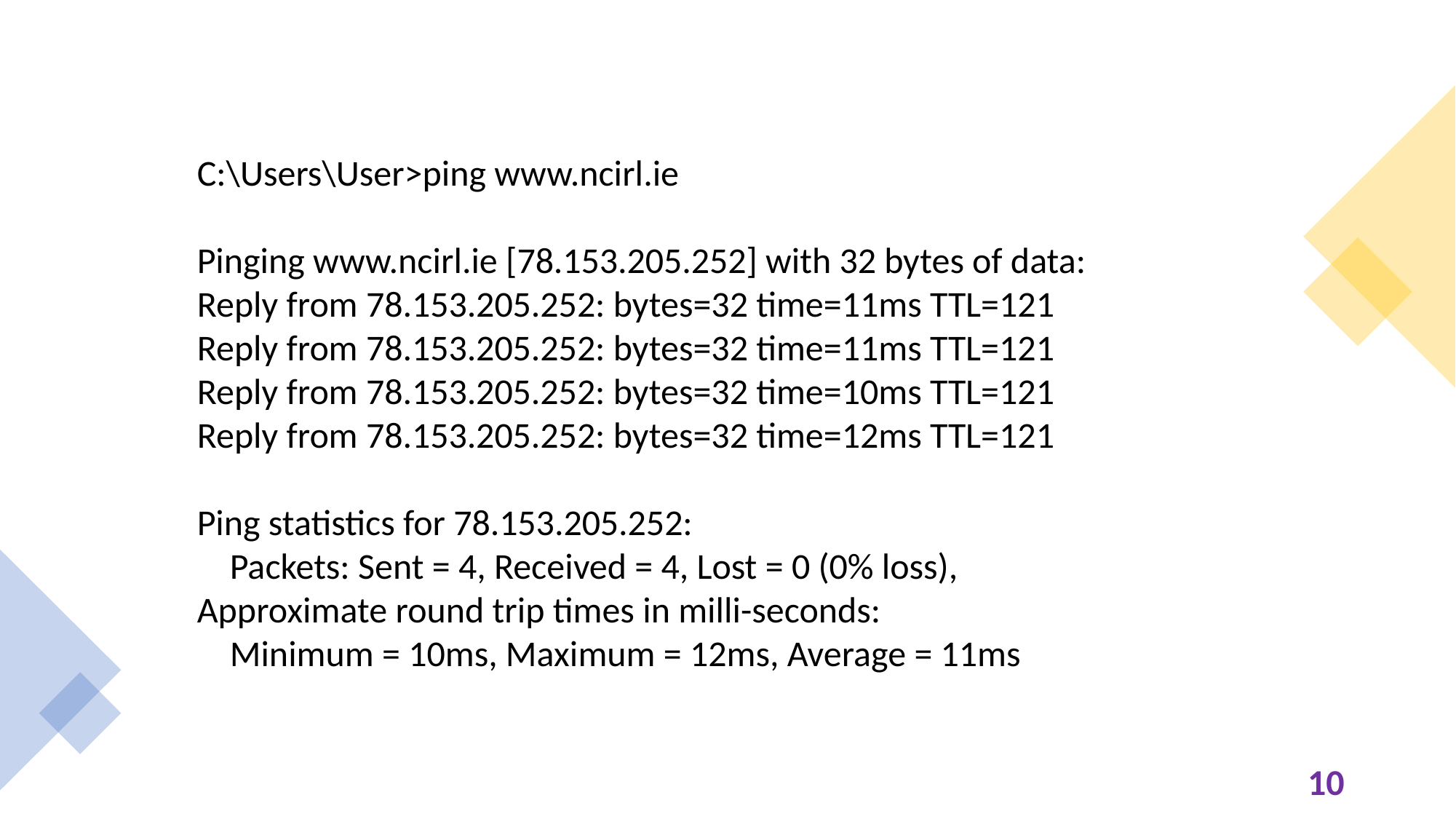

C:\Users\User>ping www.ncirl.ie

Pinging www.ncirl.ie [78.153.205.252] with 32 bytes of data:
Reply from 78.153.205.252: bytes=32 time=11ms TTL=121
Reply from 78.153.205.252: bytes=32 time=11ms TTL=121
Reply from 78.153.205.252: bytes=32 time=10ms TTL=121
Reply from 78.153.205.252: bytes=32 time=12ms TTL=121

Ping statistics for 78.153.205.252:
    Packets: Sent = 4, Received = 4, Lost = 0 (0% loss),
Approximate round trip times in milli-seconds:
    Minimum = 10ms, Maximum = 12ms, Average = 11ms
10